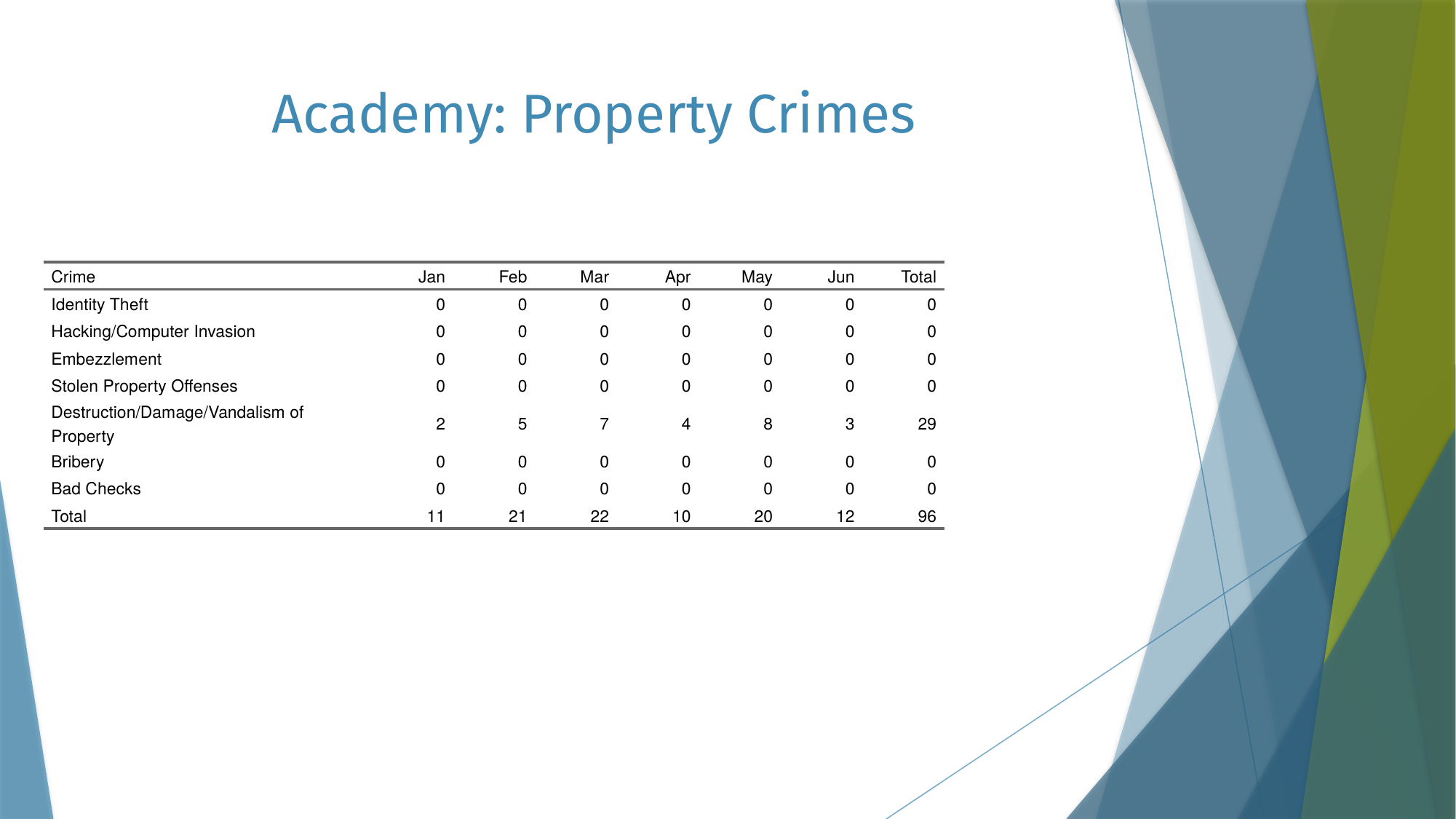

# Academy: Property Crimes
| Crime | Jan | Feb | Mar | Apr | May | Jun | Total |
| --- | --- | --- | --- | --- | --- | --- | --- |
| Identity Theft | 0 | 0 | 0 | 0 | 0 | 0 | 0 |
| Hacking/Computer Invasion | 0 | 0 | 0 | 0 | 0 | 0 | 0 |
| Embezzlement | 0 | 0 | 0 | 0 | 0 | 0 | 0 |
| Stolen Property Offenses | 0 | 0 | 0 | 0 | 0 | 0 | 0 |
| Destruction/Damage/Vandalism of Property | 2 | 5 | 7 | 4 | 8 | 3 | 29 |
| Bribery | 0 | 0 | 0 | 0 | 0 | 0 | 0 |
| Bad Checks | 0 | 0 | 0 | 0 | 0 | 0 | 0 |
| Total | 11 | 21 | 22 | 10 | 20 | 12 | 96 |